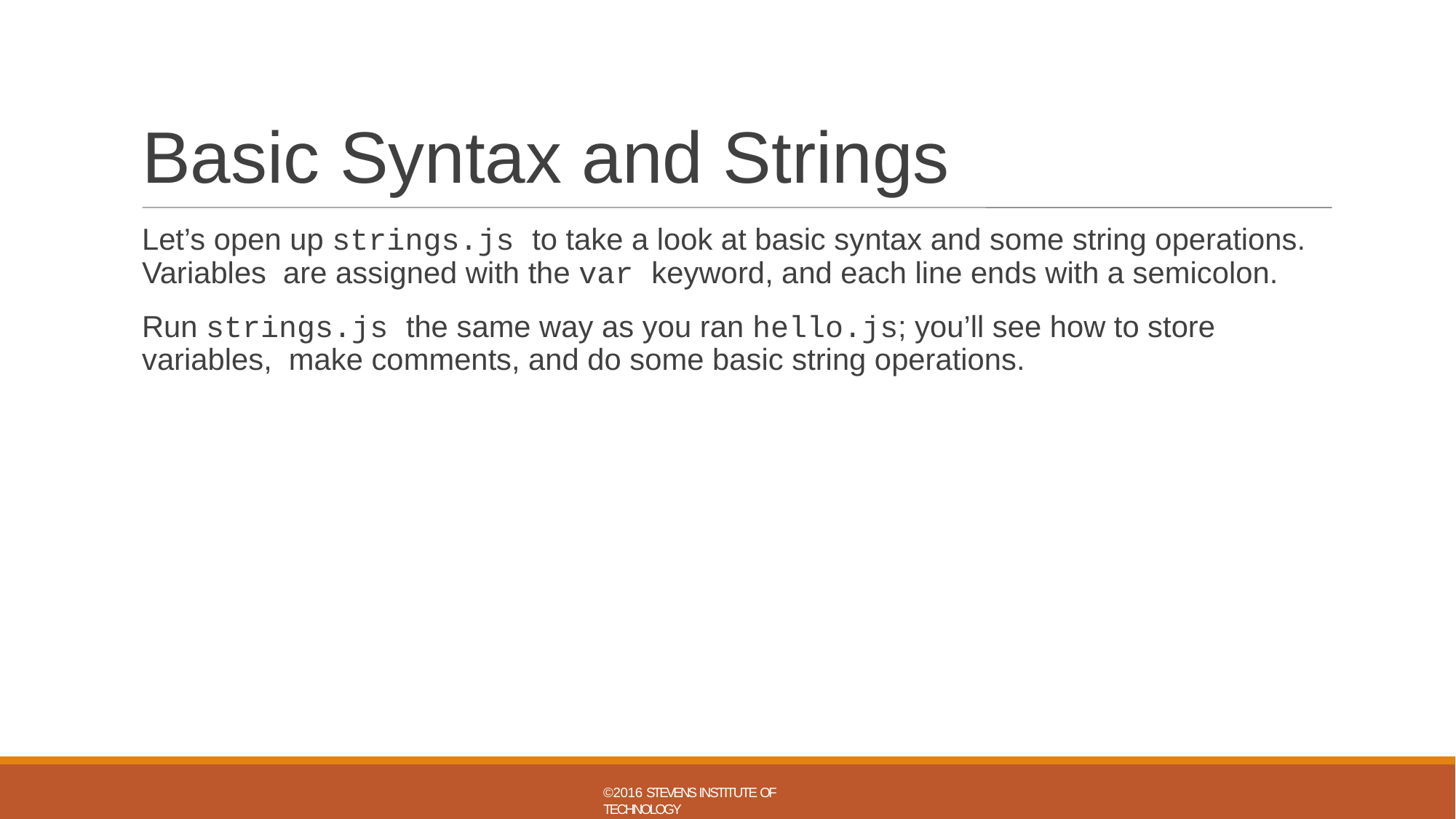

# Basic Syntax and Strings
Let’s open up strings.js to take a look at basic syntax and some string operations. Variables  are assigned with the var keyword, and each line ends with a semicolon.
Run strings.js the same way as you ran hello.js; you’ll see how to store variables,  make comments, and do some basic string operations.
©2016 STEVENS INSTITUTE OF TECHNOLOGY